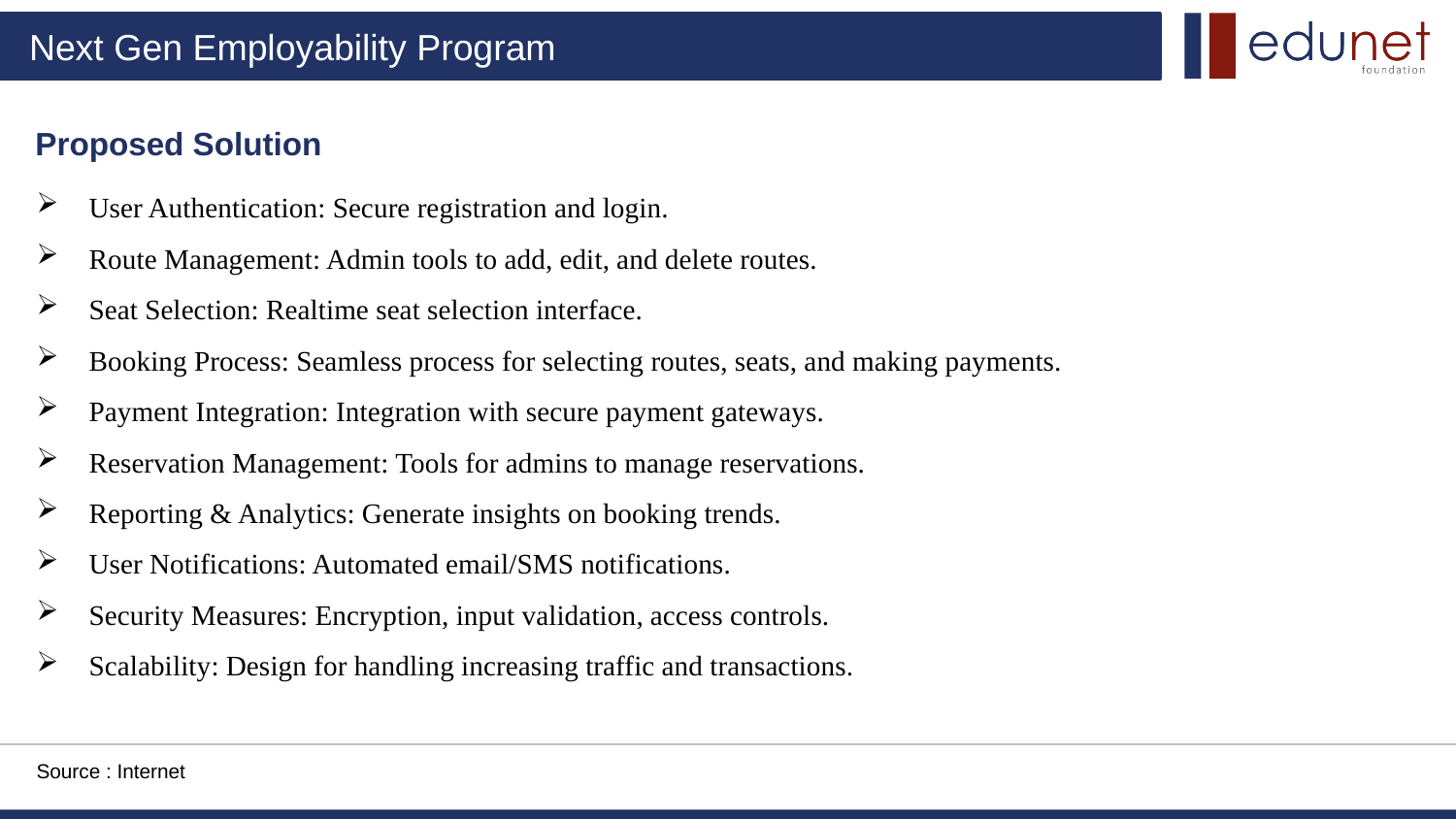

Proposed Solution
 User Authentication: Secure registration and login.
 Route Management: Admin tools to add, edit, and delete routes.
 Seat Selection: Realtime seat selection interface.
 Booking Process: Seamless process for selecting routes, seats, and making payments.
 Payment Integration: Integration with secure payment gateways.
 Reservation Management: Tools for admins to manage reservations.
 Reporting & Analytics: Generate insights on booking trends.
 User Notifications: Automated email/SMS notifications.
 Security Measures: Encryption, input validation, access controls.
 Scalability: Design for handling increasing traffic and transactions.
Source : Internet